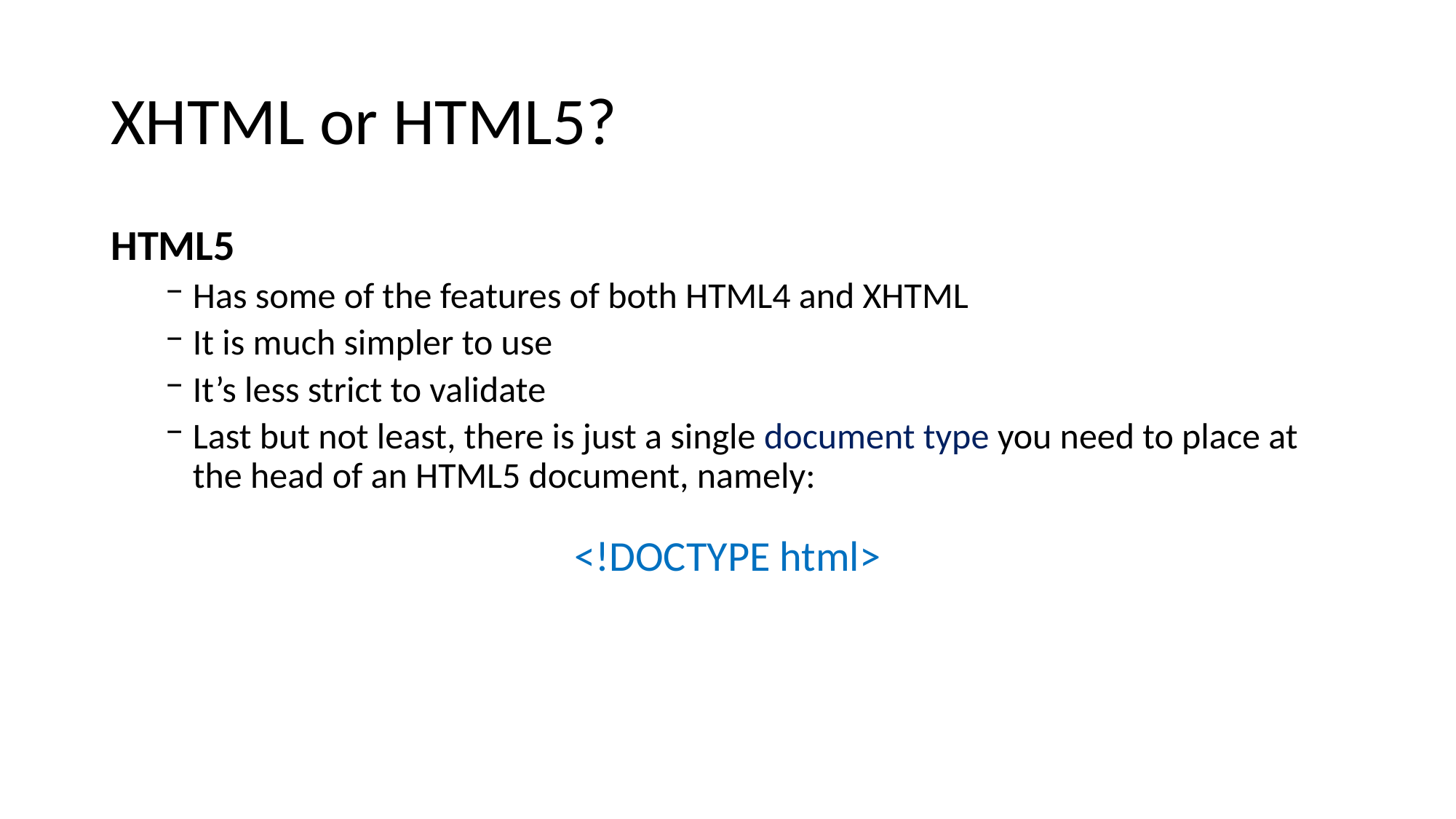

# XHTML or HTML5?
HTML5
Has some of the features of both HTML4 and XHTML
It is much simpler to use
It’s less strict to validate
Last but not least, there is just a single document type you need to place at the head of an HTML5 document, namely:

<!DOCTYPE html>